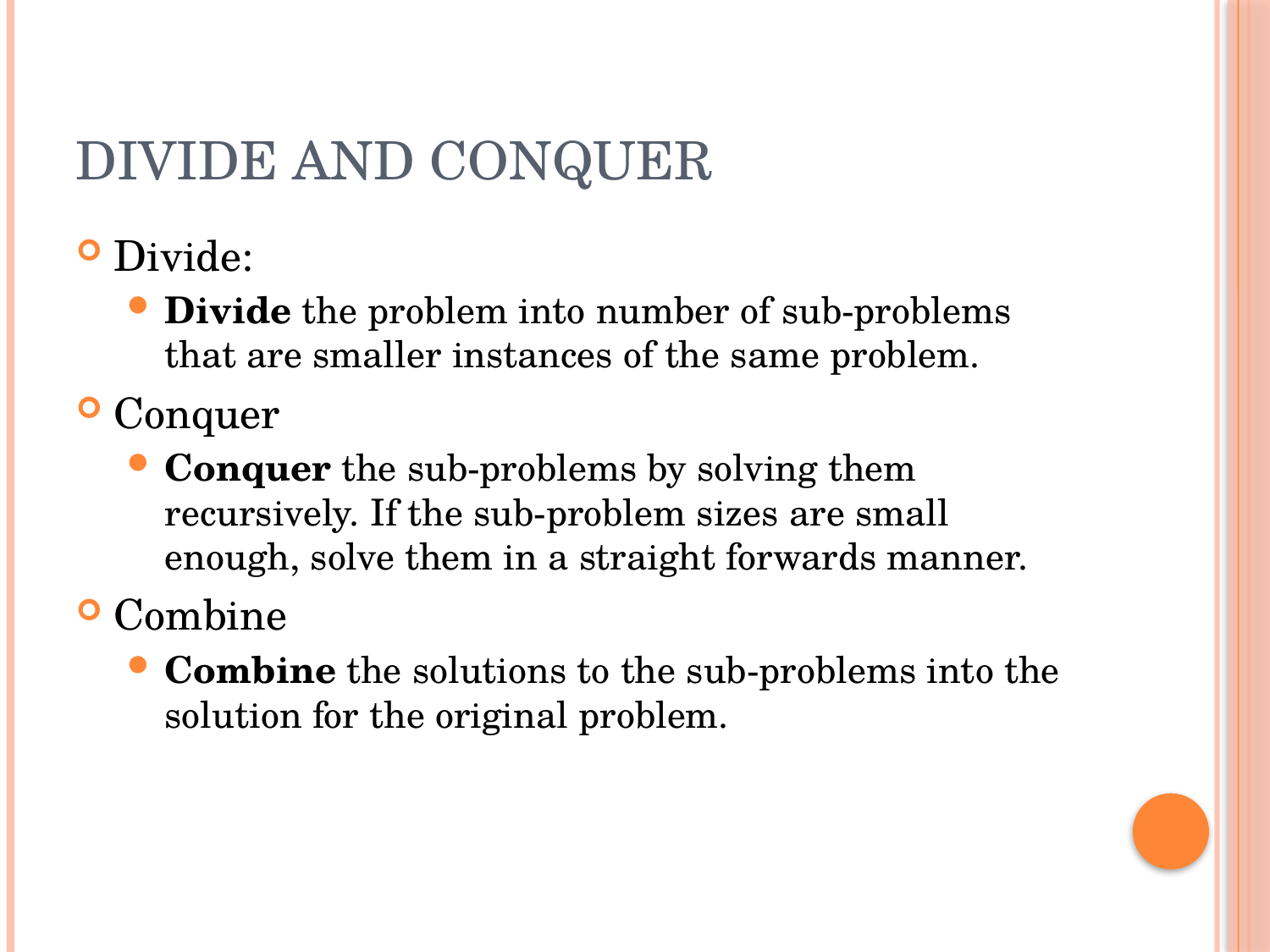

# Divide and Conquer
Divide:
Divide the problem into number of sub-problems that are smaller instances of the same problem.
Conquer
Conquer the sub-problems by solving them recursively. If the sub-problem sizes are small enough, solve them in a straight forwards manner.
Combine
Combine the solutions to the sub-problems into the solution for the original problem.